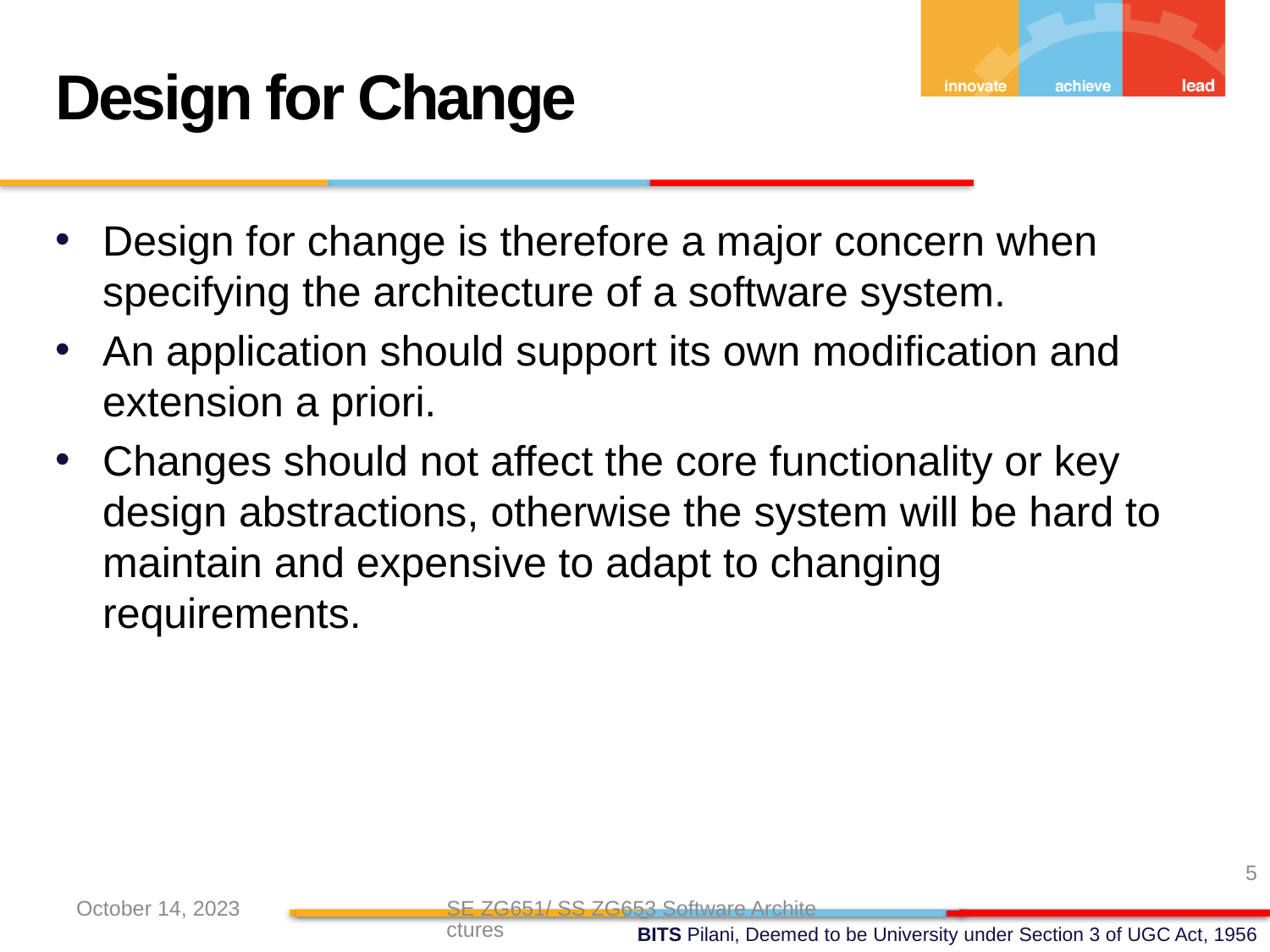

Design for Change
Design for change is therefore a major concern when specifying the architecture of a software system.
An application should support its own modification and extension a priori.
Changes should not affect the core functionality or key design abstractions, otherwise the system will be hard to maintain and expensive to adapt to changing requirements.
5
October 14, 2023
SE ZG651/ SS ZG653 Software Architectures